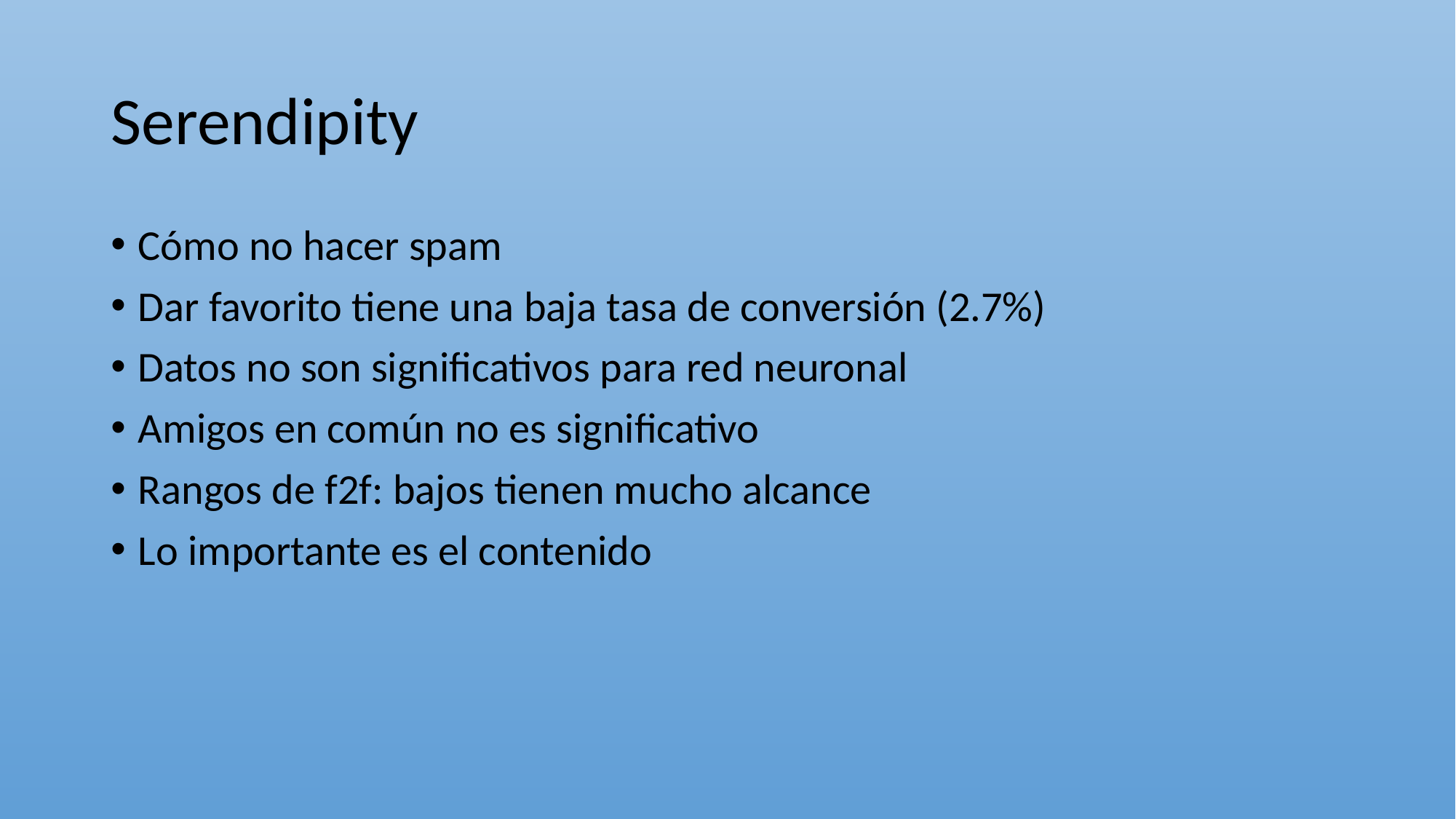

# Serendipity
Cómo no hacer spam
Dar favorito tiene una baja tasa de conversión (2.7%)
Datos no son significativos para red neuronal
Amigos en común no es significativo
Rangos de f2f: bajos tienen mucho alcance
Lo importante es el contenido